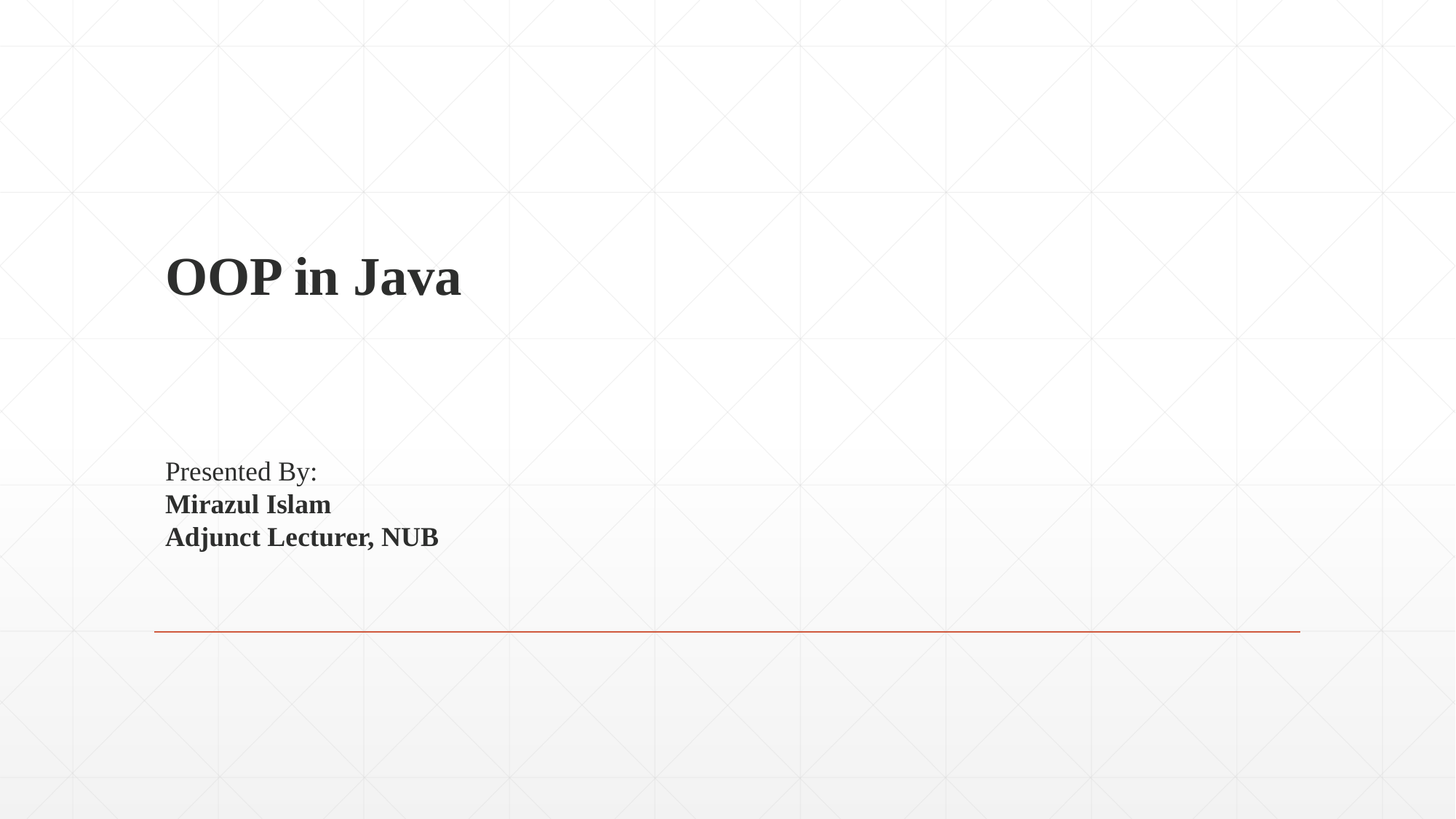

# OOP in Java
Presented By:
Mirazul Islam
Adjunct Lecturer, NUB